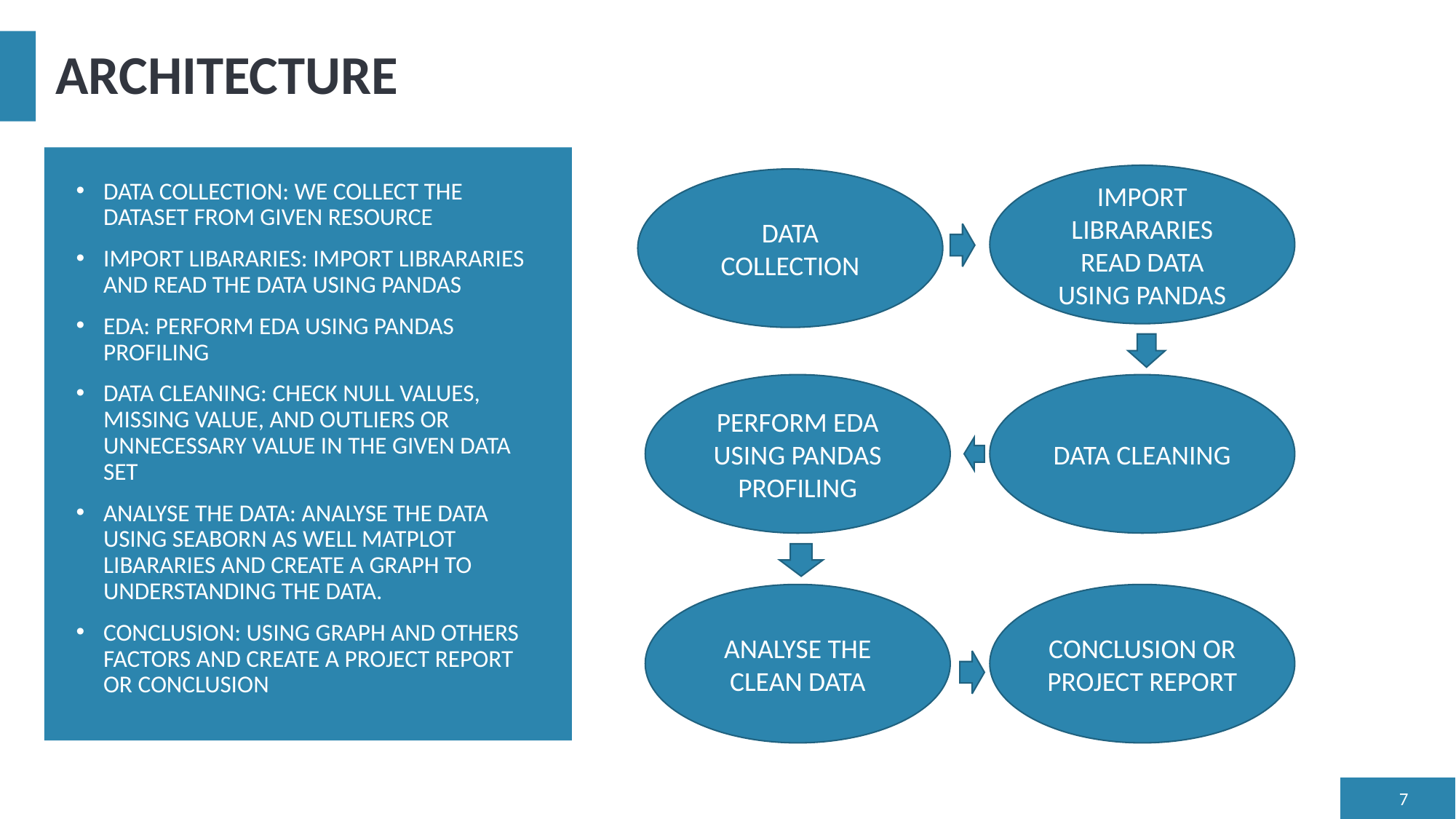

# ARCHITECTURE
IMPORT LIBRARARIES READ DATA USING PANDAS
DATA COLLECTION
DATA COLLECTION: WE COLLECT THE DATASET FROM GIVEN RESOURCE
IMPORT LIBARARIES: IMPORT LIBRARARIES AND READ THE DATA USING PANDAS
EDA: PERFORM EDA USING PANDAS PROFILING
DATA CLEANING: CHECK NULL VALUES, MISSING VALUE, AND OUTLIERS OR UNNECESSARY VALUE IN THE GIVEN DATA SET
ANALYSE THE DATA: ANALYSE THE DATA USING SEABORN AS WELL MATPLOT LIBARARIES AND CREATE A GRAPH TO UNDERSTANDING THE DATA.
CONCLUSION: USING GRAPH AND OTHERS FACTORS AND CREATE A PROJECT REPORT OR CONCLUSION

PERFORM EDA USING PANDAS PROFILING
DATA CLEANING

ANALYSE THE CLEAN DATA
CONCLUSION OR PROJECT REPORT

7